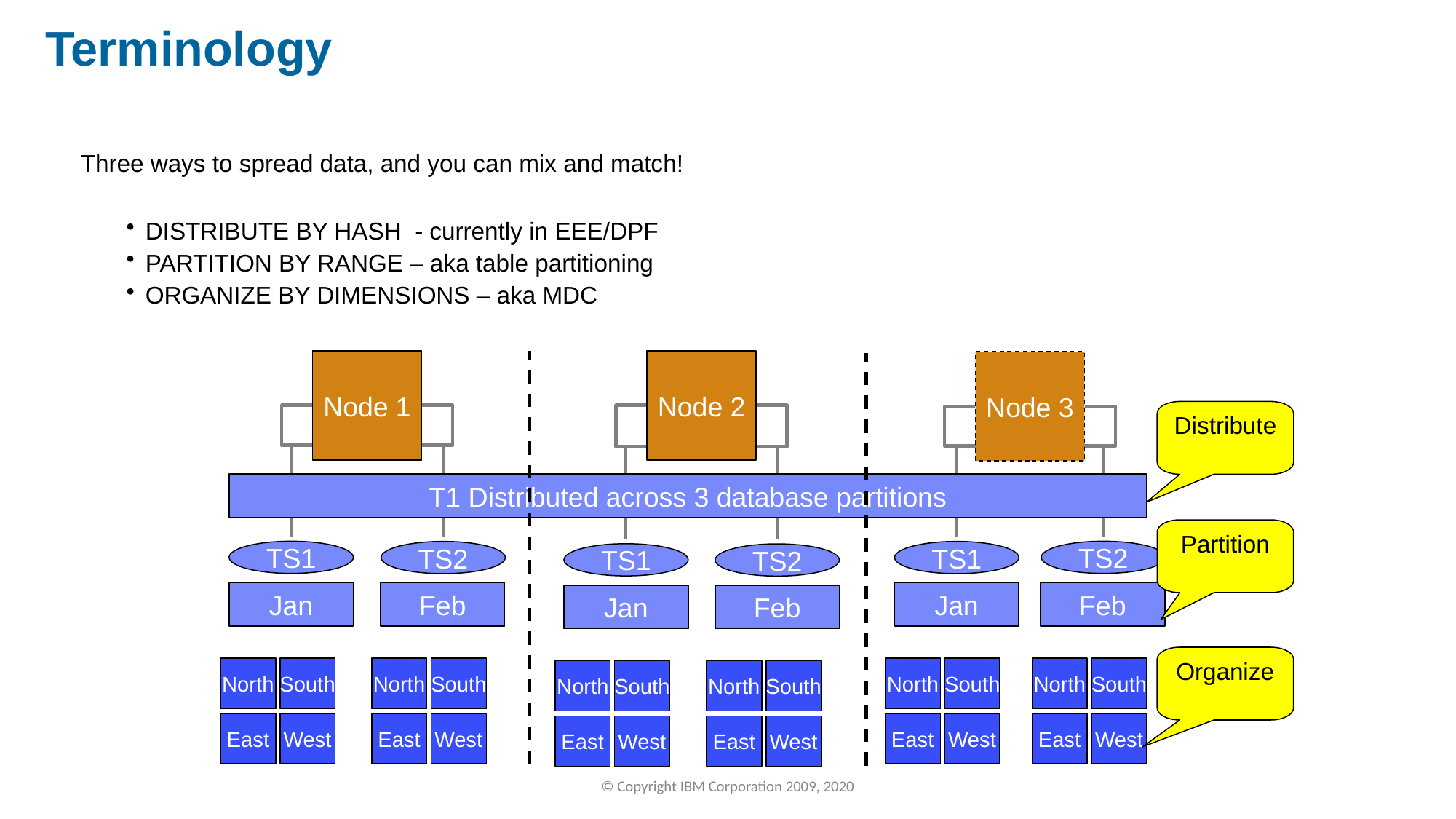

Terminology
Three ways to spread data, and you can mix and match!

DISTRIBUTE BY HASH  - currently in EEE/DPF
PARTITION BY RANGE – aka table partitioning
ORGANIZE BY DIMENSIONS – aka MDC

Node 1

Node 2

Node 3

Distribute

T1 Distributed across 3 database partitions

Partition
TS1

TS2

TS2

TS1

TS1

TS2

Jan

Feb

Jan

Feb

Jan

Feb

Organize

North

South

North

South

North

South

North

South

North

South

North

South

East

West

East

West

East

West

East

West

East

West

East

West
© Copyright IBM Corporation 2009, 2020